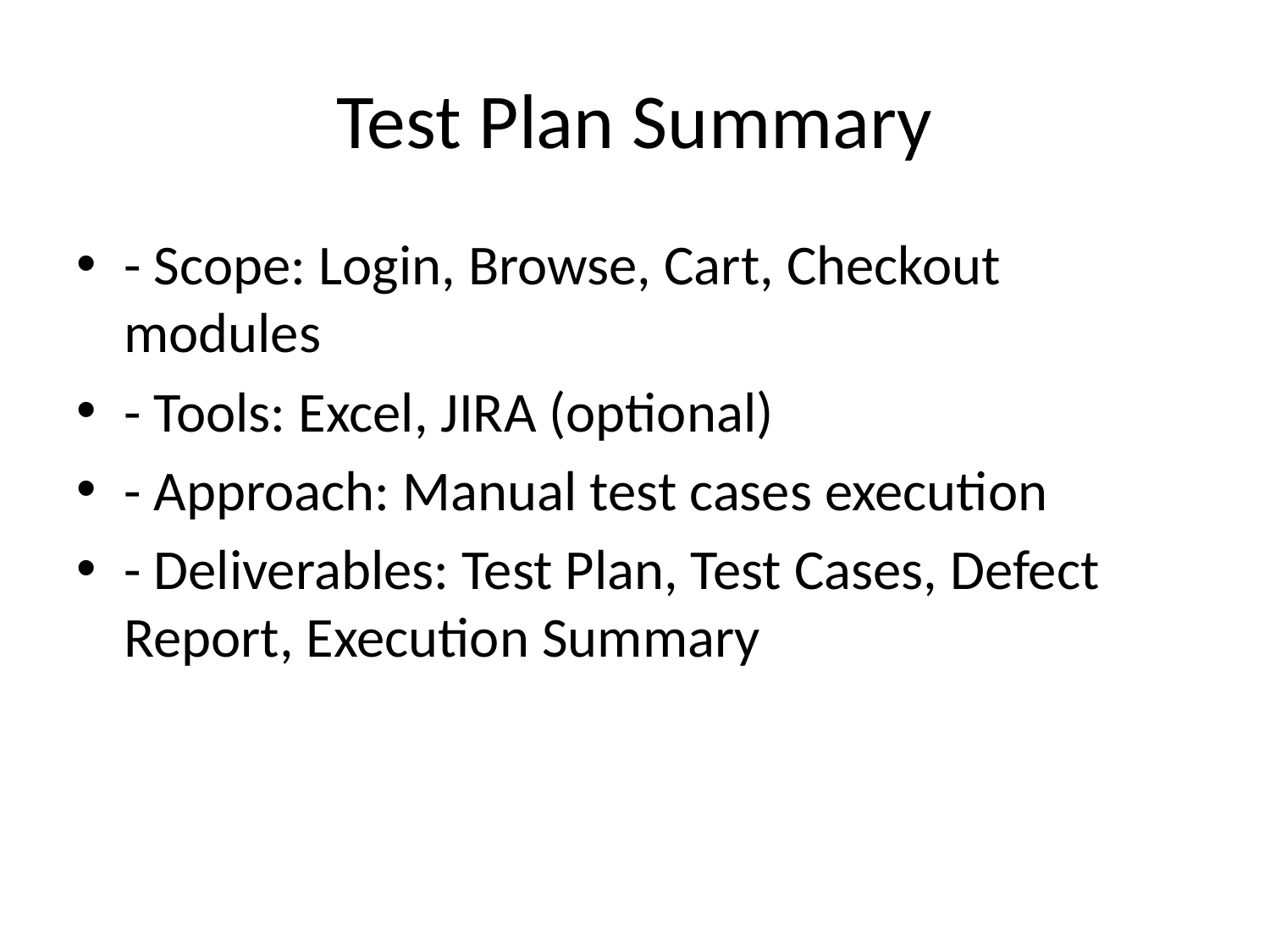

# Test Plan Summary
- Scope: Login, Browse, Cart, Checkout modules
- Tools: Excel, JIRA (optional)
- Approach: Manual test cases execution
- Deliverables: Test Plan, Test Cases, Defect Report, Execution Summary